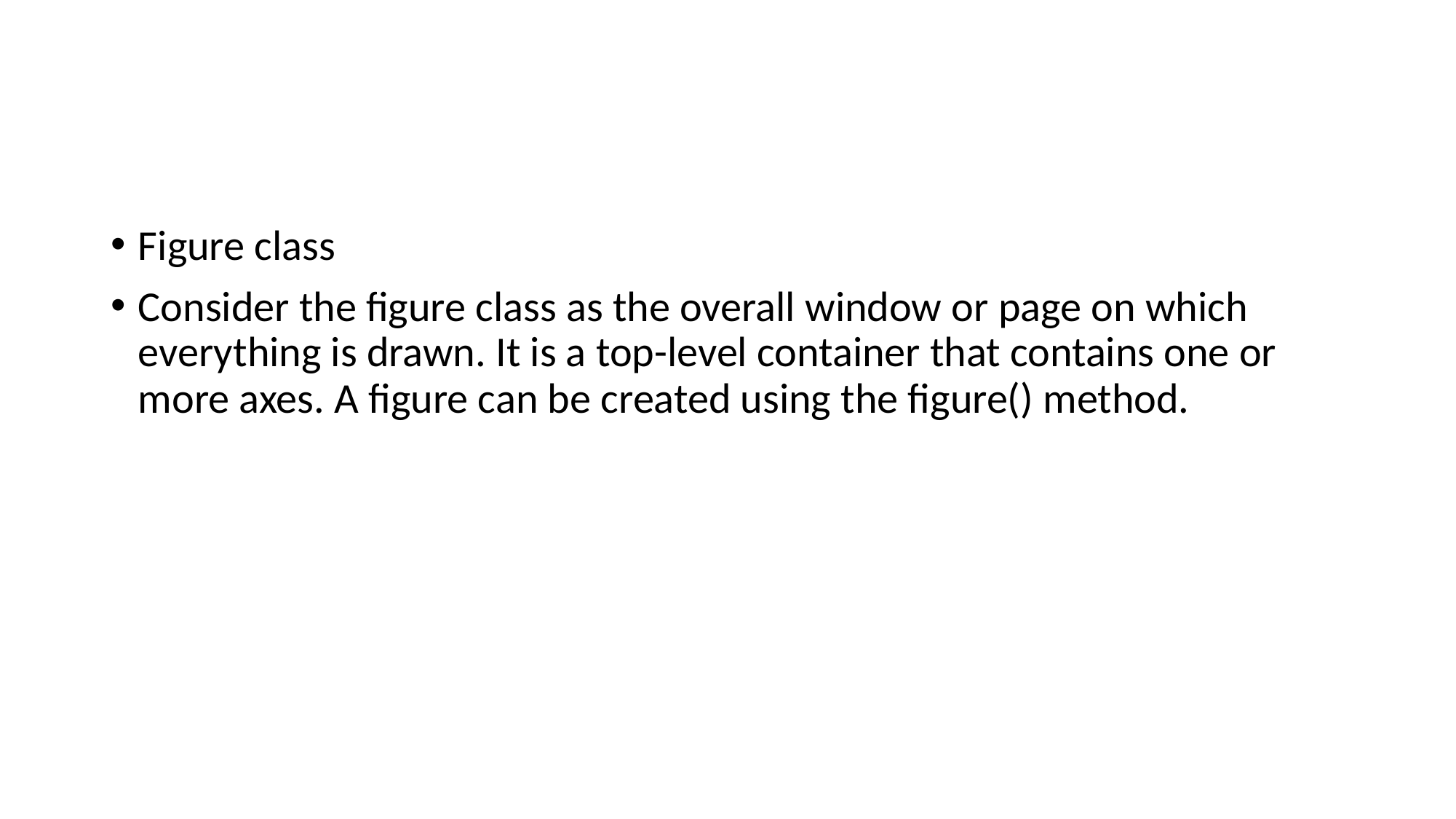

#
Figure class
Consider the figure class as the overall window or page on which everything is drawn. It is a top-level container that contains one or more axes. A figure can be created using the figure() method.